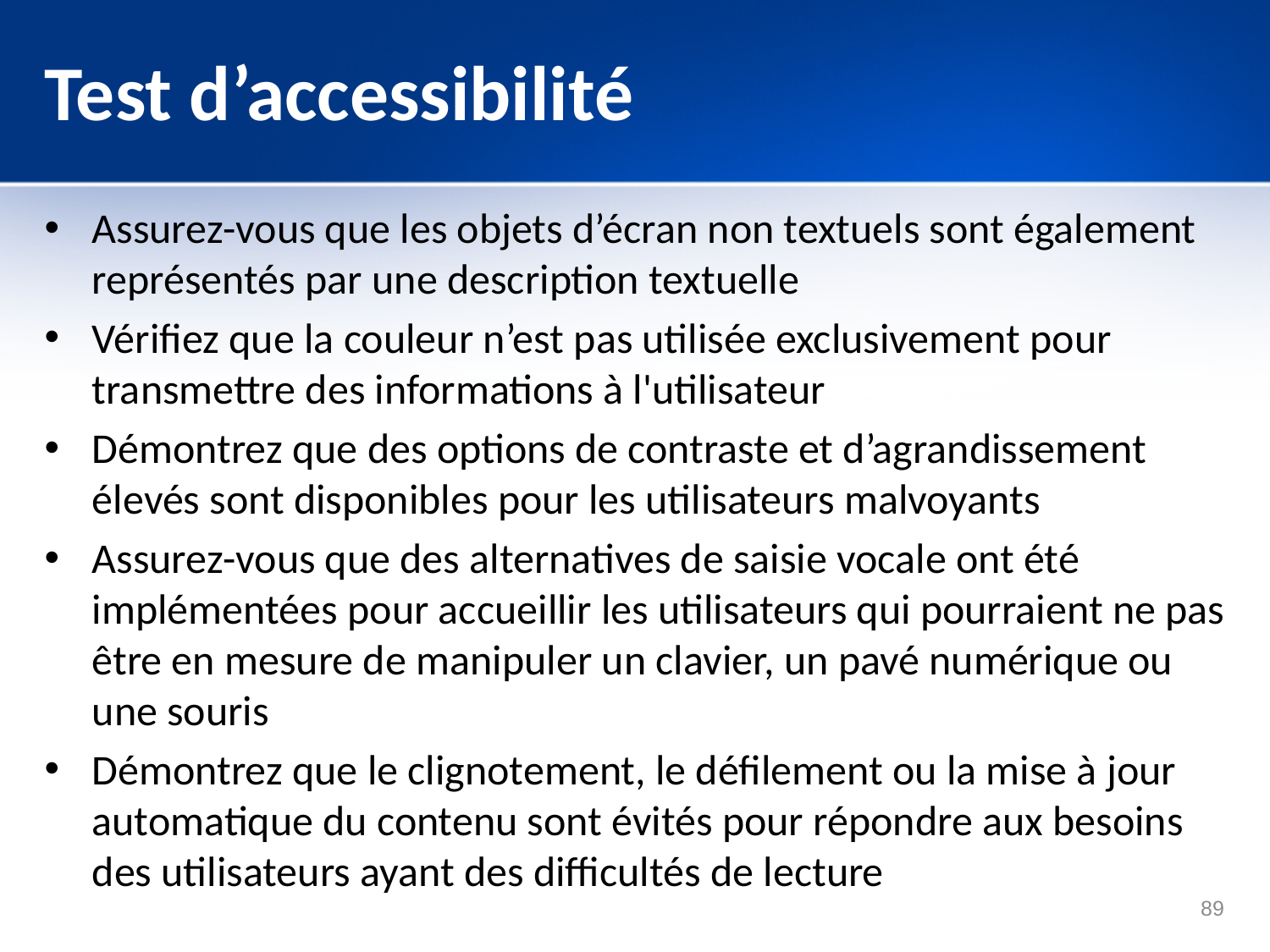

# Test d’accessibilité

Assurez-vous que les objets d’écran non textuels sont également représentés par une description textuelle
Vérifiez que la couleur n’est pas utilisée exclusivement pour transmettre des informations à l'utilisateur
Démontrez que des options de contraste et d’agrandissement élevés sont disponibles pour les utilisateurs malvoyants
Assurez-vous que des alternatives de saisie vocale ont été implémentées pour accueillir les utilisateurs qui pourraient ne pas être en mesure de manipuler un clavier, un pavé numérique ou une souris
Démontrez que le clignotement, le défilement ou la mise à jour automatique du contenu sont évités pour répondre aux besoins des utilisateurs ayant des difficultés de lecture
89